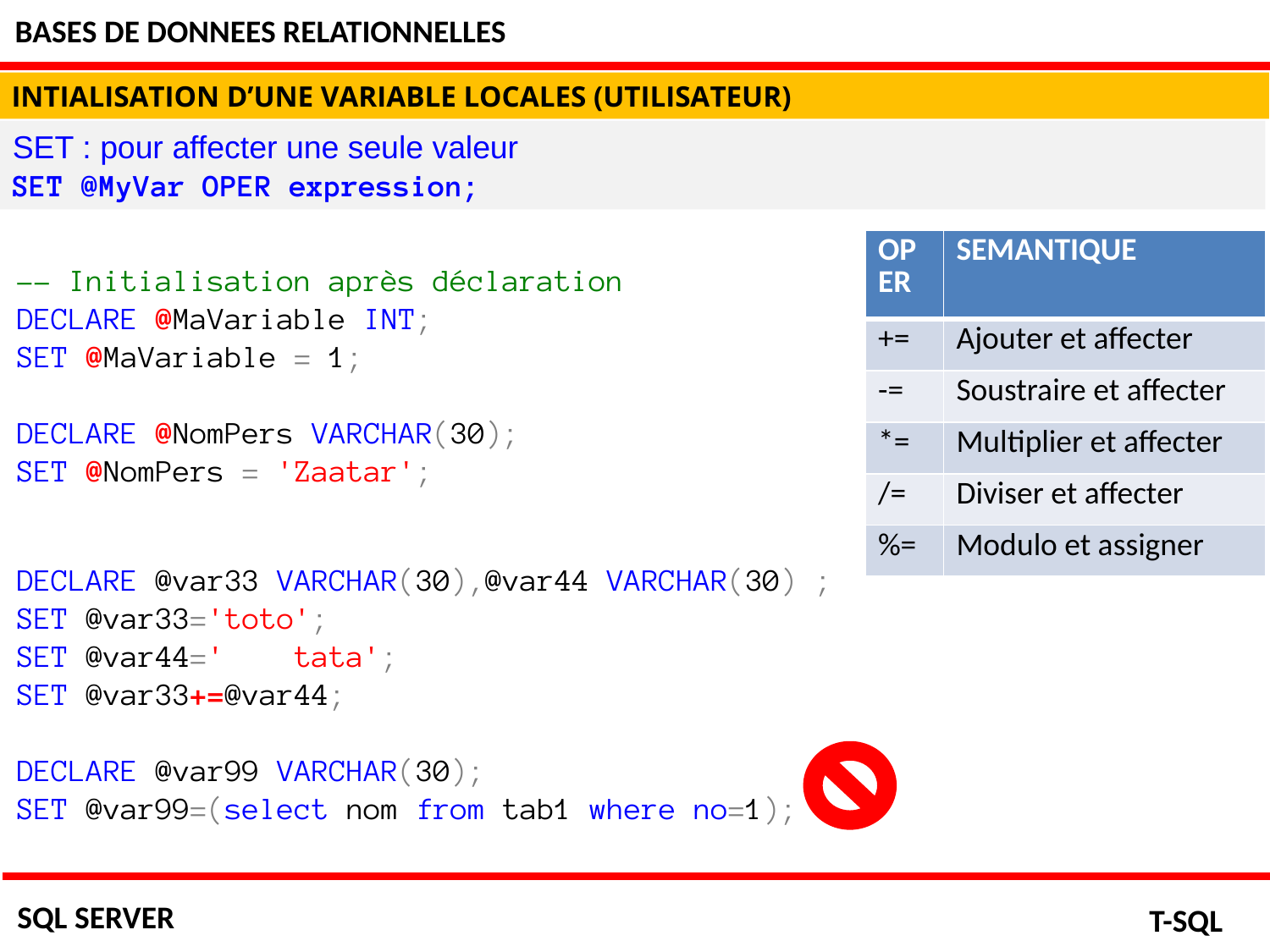

BASES DE DONNEES RELATIONNELLES
INTIALISATION D’UNE VARIABLE LOCALES (UTILISATEUR)
SET : pour affecter une seule valeur
SET @MyVar OPER expression;
| OPER | SEMANTIQUE |
| --- | --- |
| += | Ajouter et affecter |
| -= | Soustraire et affecter |
| \*= | Multiplier et affecter |
| /= | Diviser et affecter |
| %= | Modulo et assigner |
-- Initialisation après déclaration
DECLARE @MaVariable INT;
SET @MaVariable = 1;

DECLARE @NomPers VARCHAR(30);
SET @NomPers = 'Zaatar';

DECLARE @var33 VARCHAR(30),@var44 VARCHAR(30) ;
SET @var33='toto';
SET @var44='    tata';
SET @var33+=@var44;

DECLARE @var99 VARCHAR(30);
SET @var99=(select nom from tab1 where no=1);

SQL SERVER
T-SQL